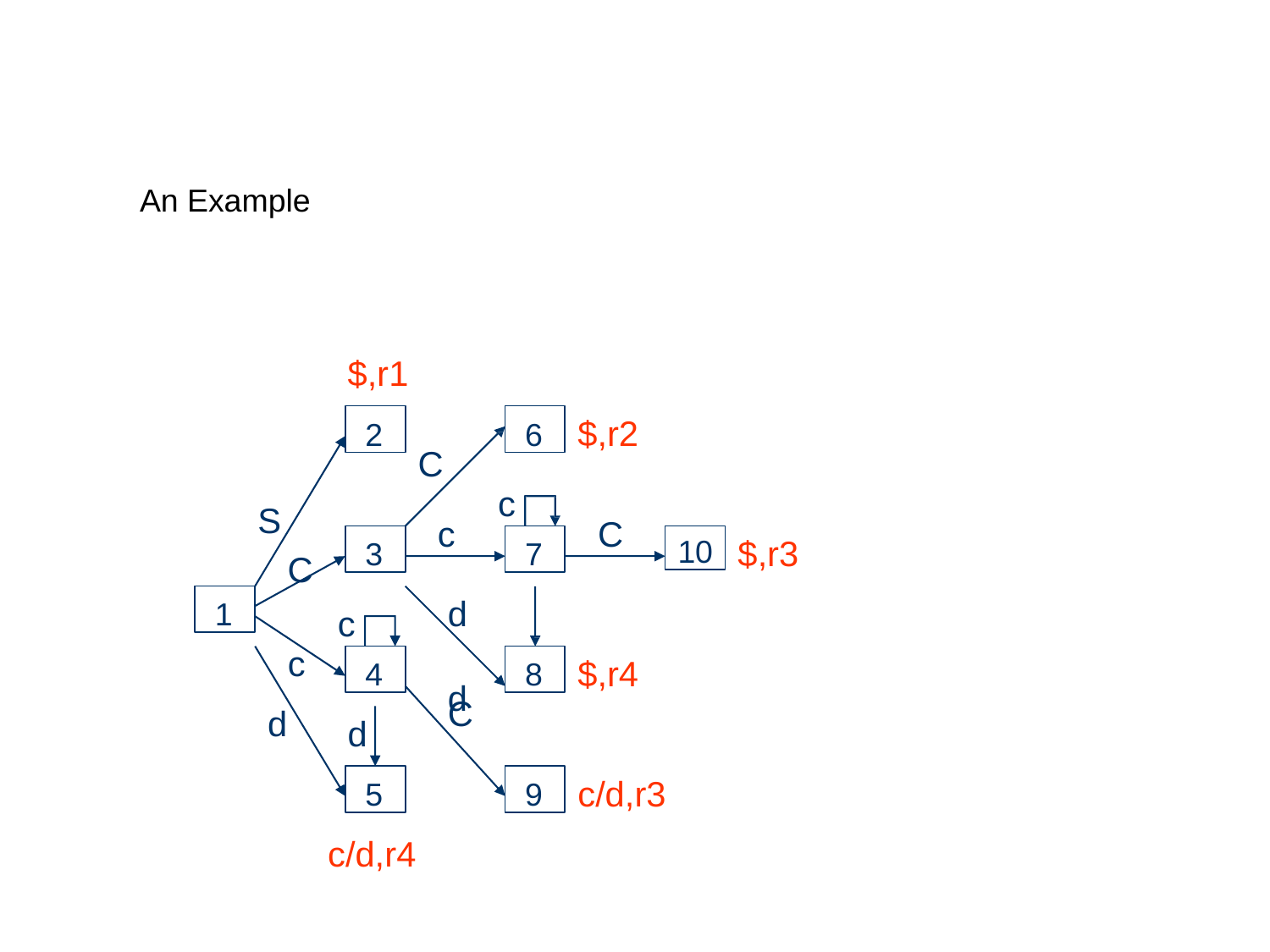

# An Example
$,r1
2
6
$,r2

C
c
c
S
C

C
3
7
10
$,r3

1

d	d
c

c
4
8
$,r4
C
d

d
5
9
c/d,r3
c/d,r4